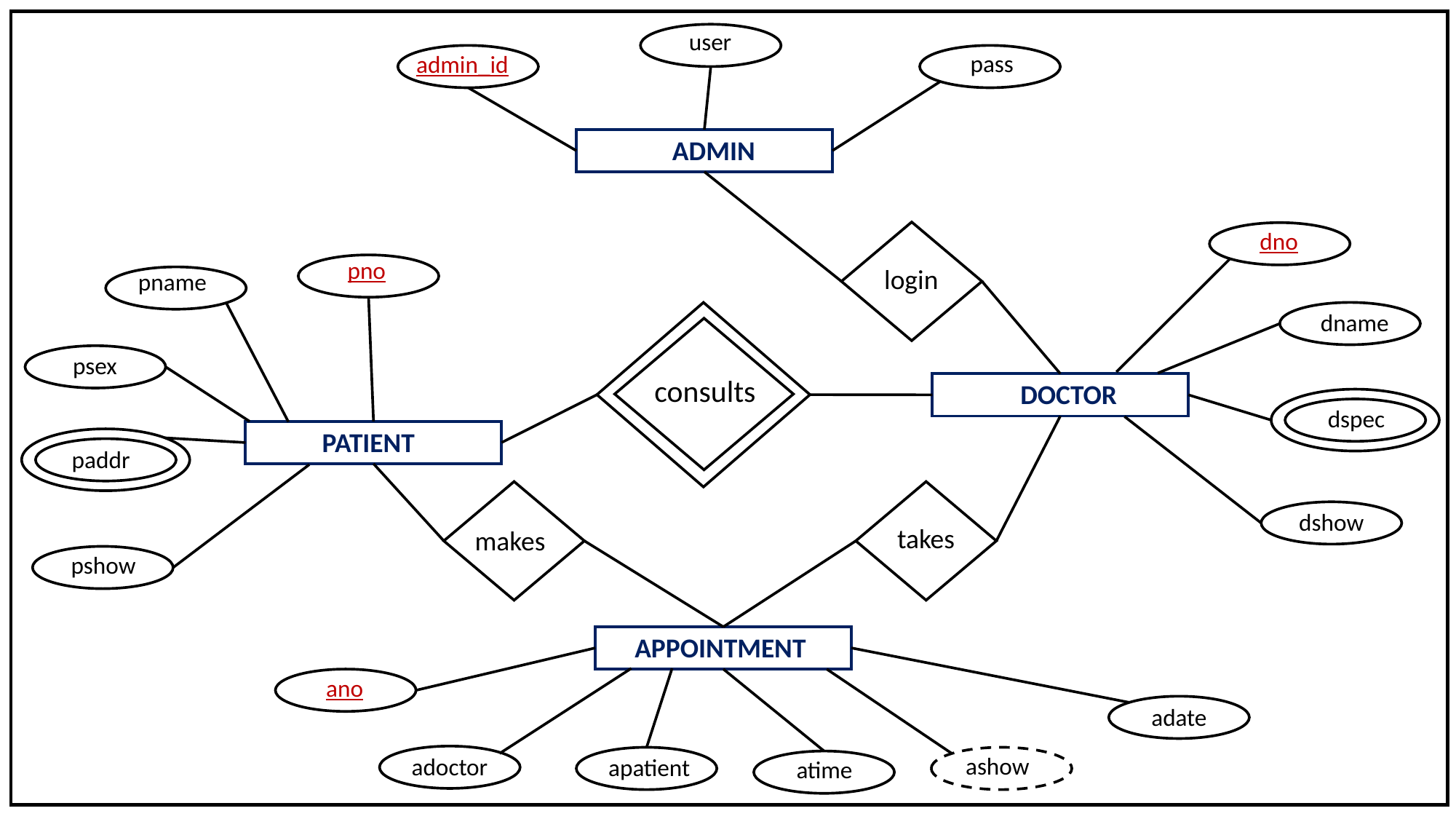

user

pass
admin_id

ADMIN

dno

pno

login
pname

dname

psex

consults
DOCTOR

dspec

PATIENT

paddr

dshow
takes
makes
pshow

APPOINTMENT

ano

adate
ashow
adoctor

apatient

atime